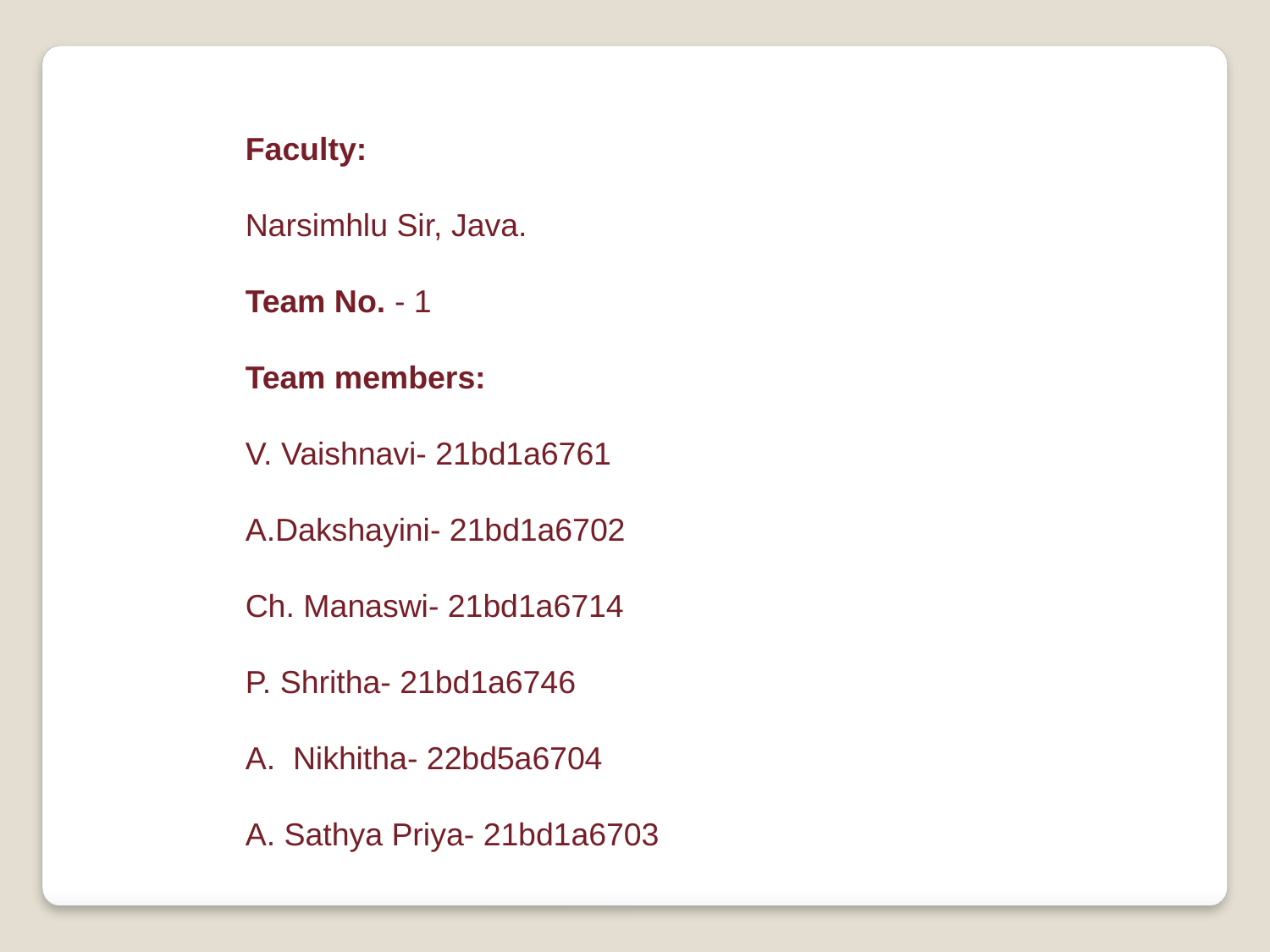

Faculty:
Narsimhlu Sir, Java.
Team No. - 1
Team members:
V. Vaishnavi- 21bd1a6761
A.Dakshayini- 21bd1a6702
Ch. Manaswi- 21bd1a6714
P. Shritha- 21bd1a6746
Nikhitha- 22bd5a6704
A. Sathya Priya- 21bd1a6703